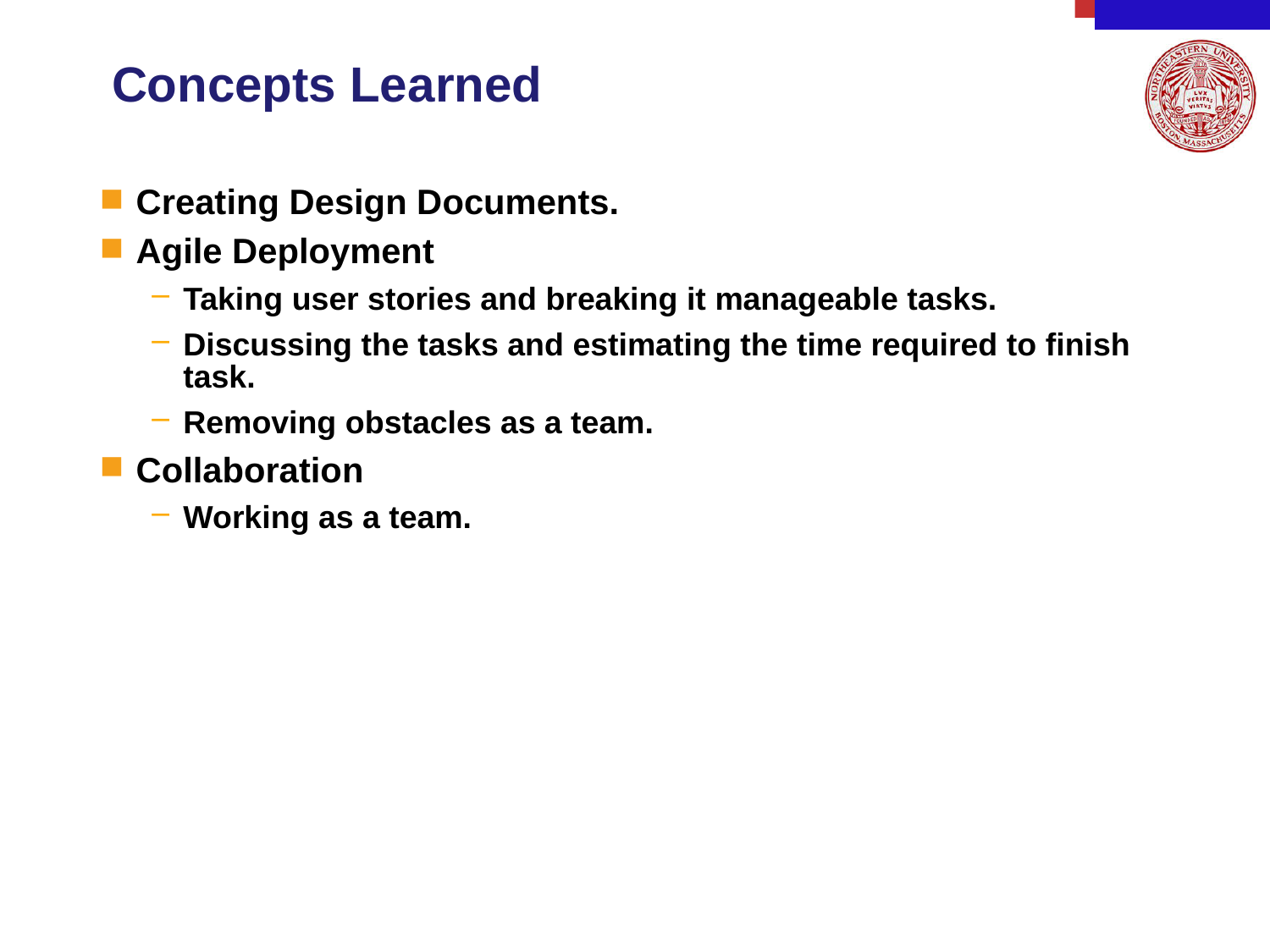

# Concepts Learned
Creating Design Documents.
Agile Deployment
Taking user stories and breaking it manageable tasks.
Discussing the tasks and estimating the time required to finish task.
Removing obstacles as a team.
Collaboration
Working as a team.